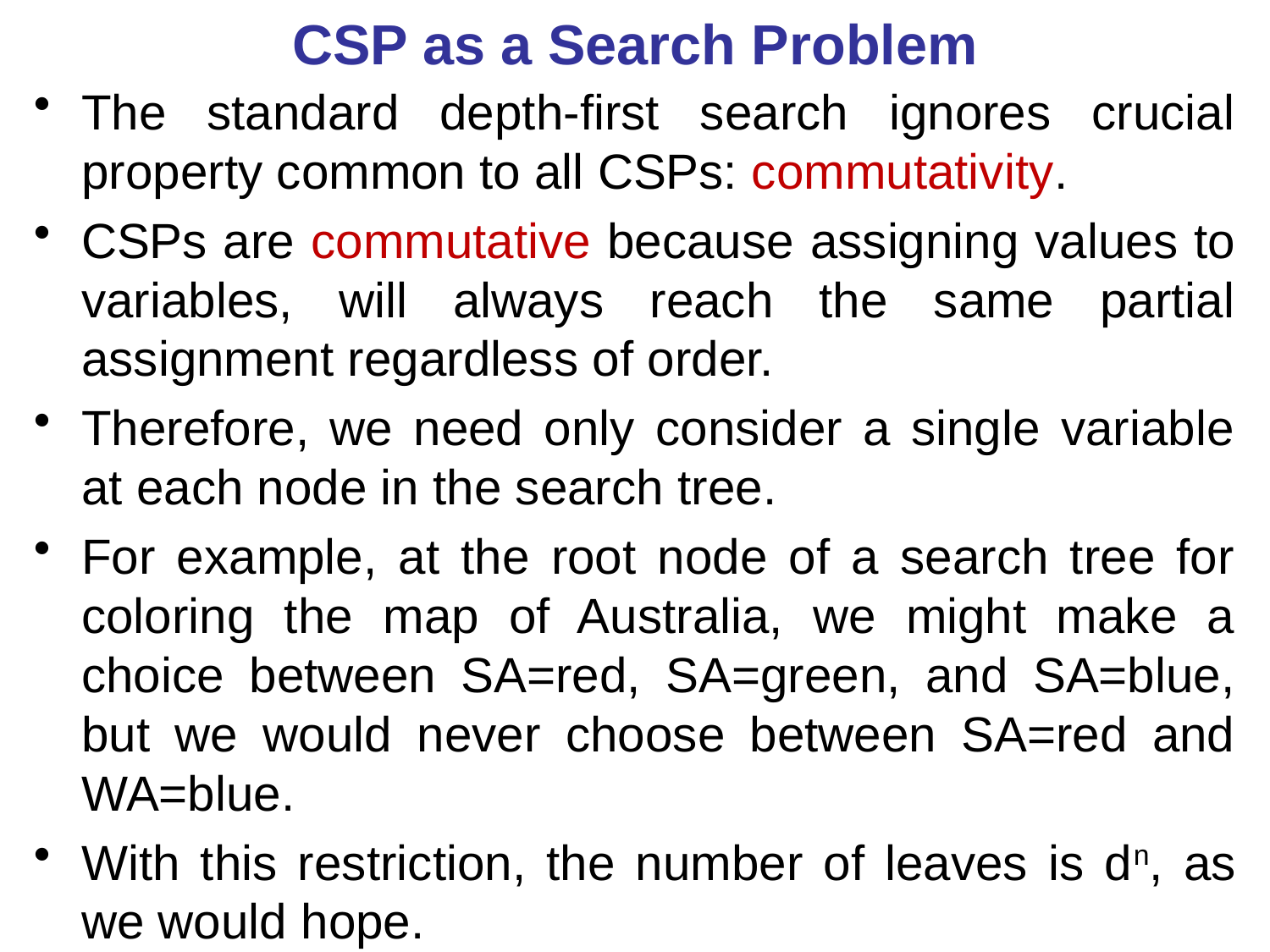

# CSP as a Search Problem
The standard depth-first search ignores crucial property common to all CSPs: commutativity.
CSPs are commutative because assigning values to variables, will always reach the same partial assignment regardless of order.
Therefore, we need only consider a single variable at each node in the search tree.
For example, at the root node of a search tree for coloring the map of Australia, we might make a choice between SA=red, SA=green, and SA=blue, but we would never choose between SA=red and WA=blue.
With this restriction, the number of leaves is dn, as we would hope.